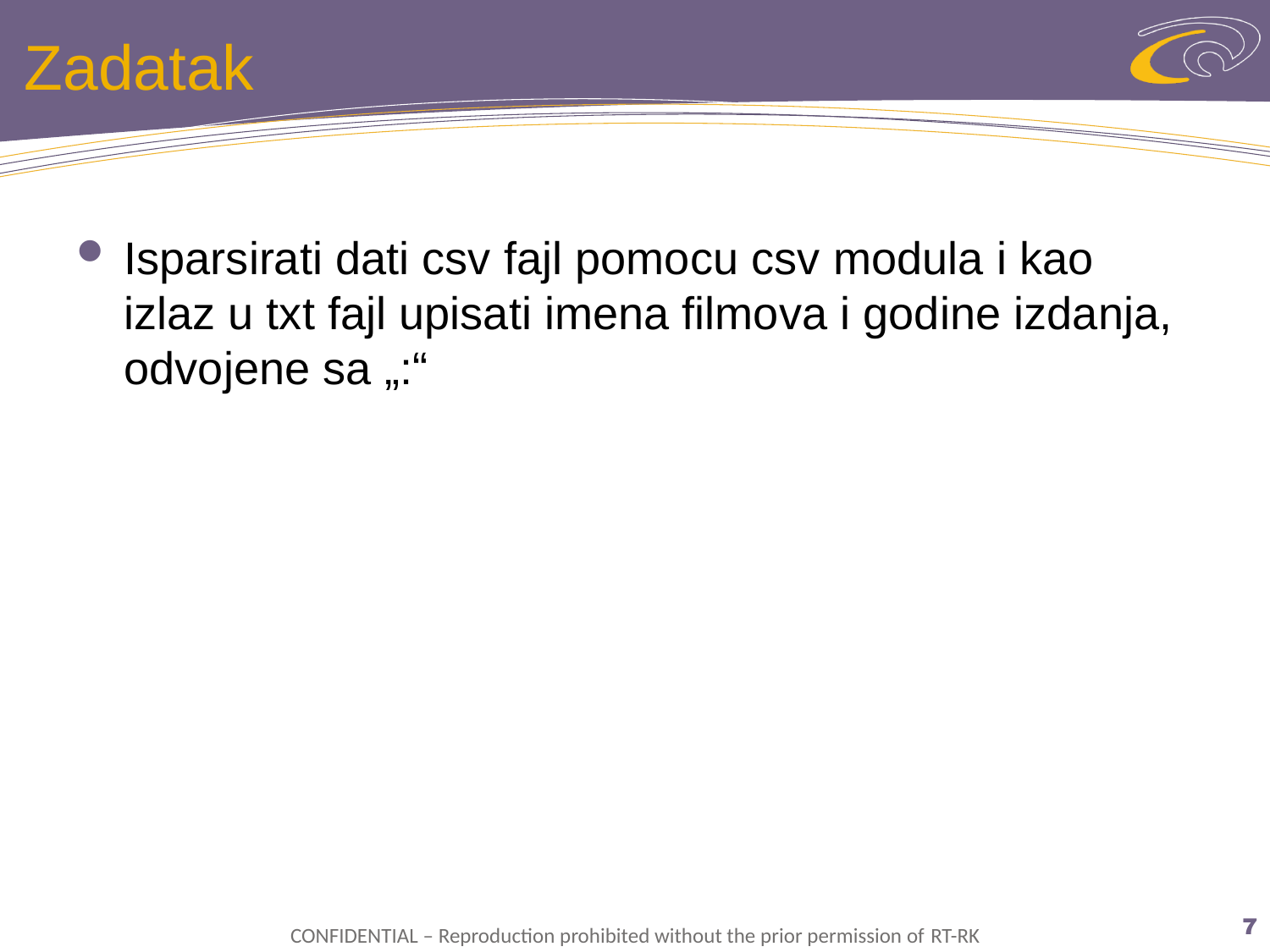

# Zadatak
Isparsirati dati csv fajl pomocu csv modula i kao izlaz u txt fajl upisati imena filmova i godine izdanja, odvojene sa „:“